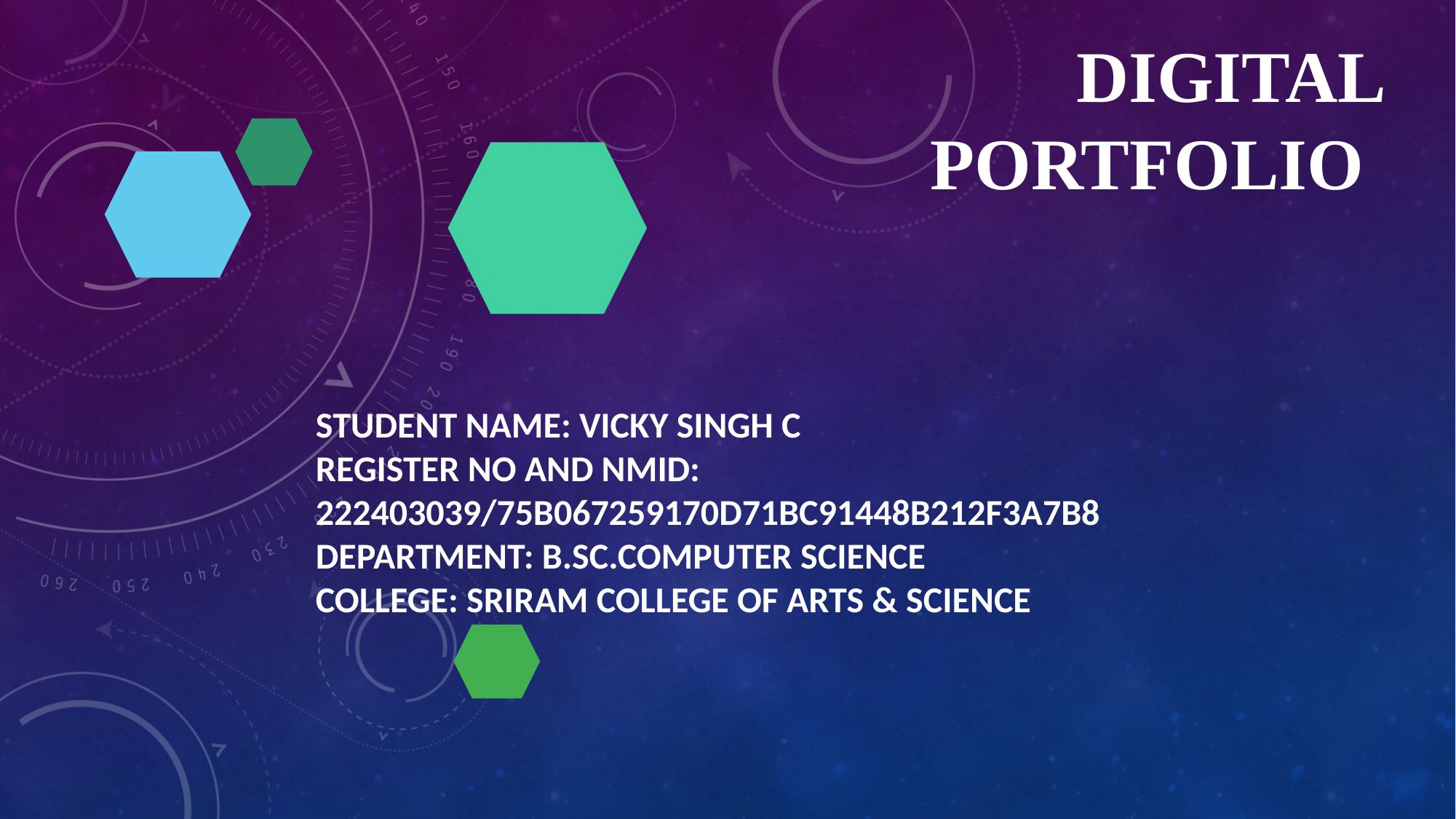

# Digital Portfolio

STUDENT NAME: VICKY SINGH C
REGISTER NO AND NMID: 222403039/75B067259170D71BC91448B212F3A7B8
DEPARTMENT: B.SC.COMPUTER SCIENCE
COLLEGE: SRIRAM COLLEGE OF ARTS & SCIENCE